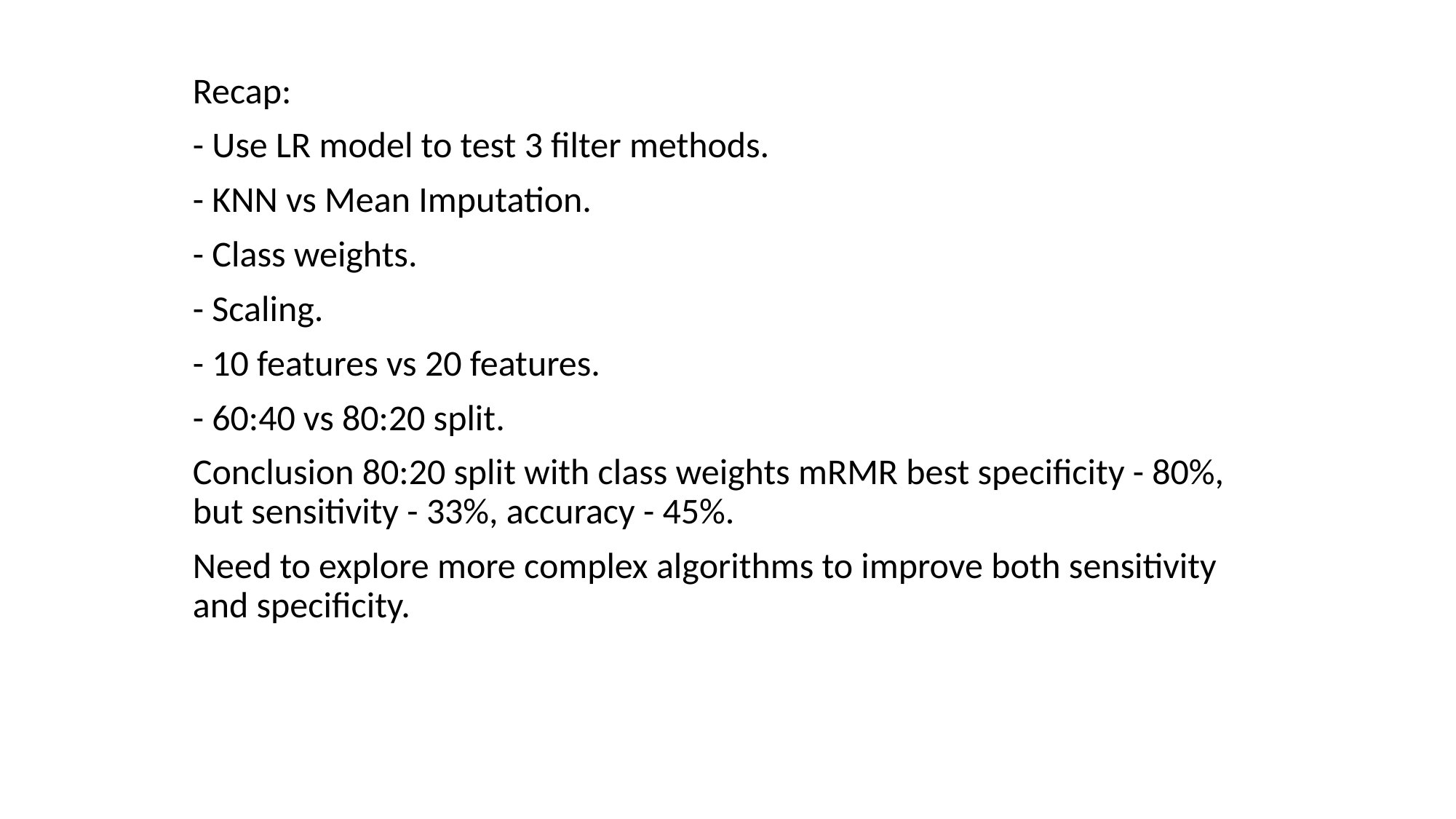

Recap:
- Use LR model to test 3 filter methods.
- KNN vs Mean Imputation.
- Class weights.
- Scaling.
- 10 features vs 20 features.
- 60:40 vs 80:20 split.
Conclusion 80:20 split with class weights mRMR best specificity - 80%, but sensitivity - 33%, accuracy - 45%.
Need to explore more complex algorithms to improve both sensitivity and specificity.